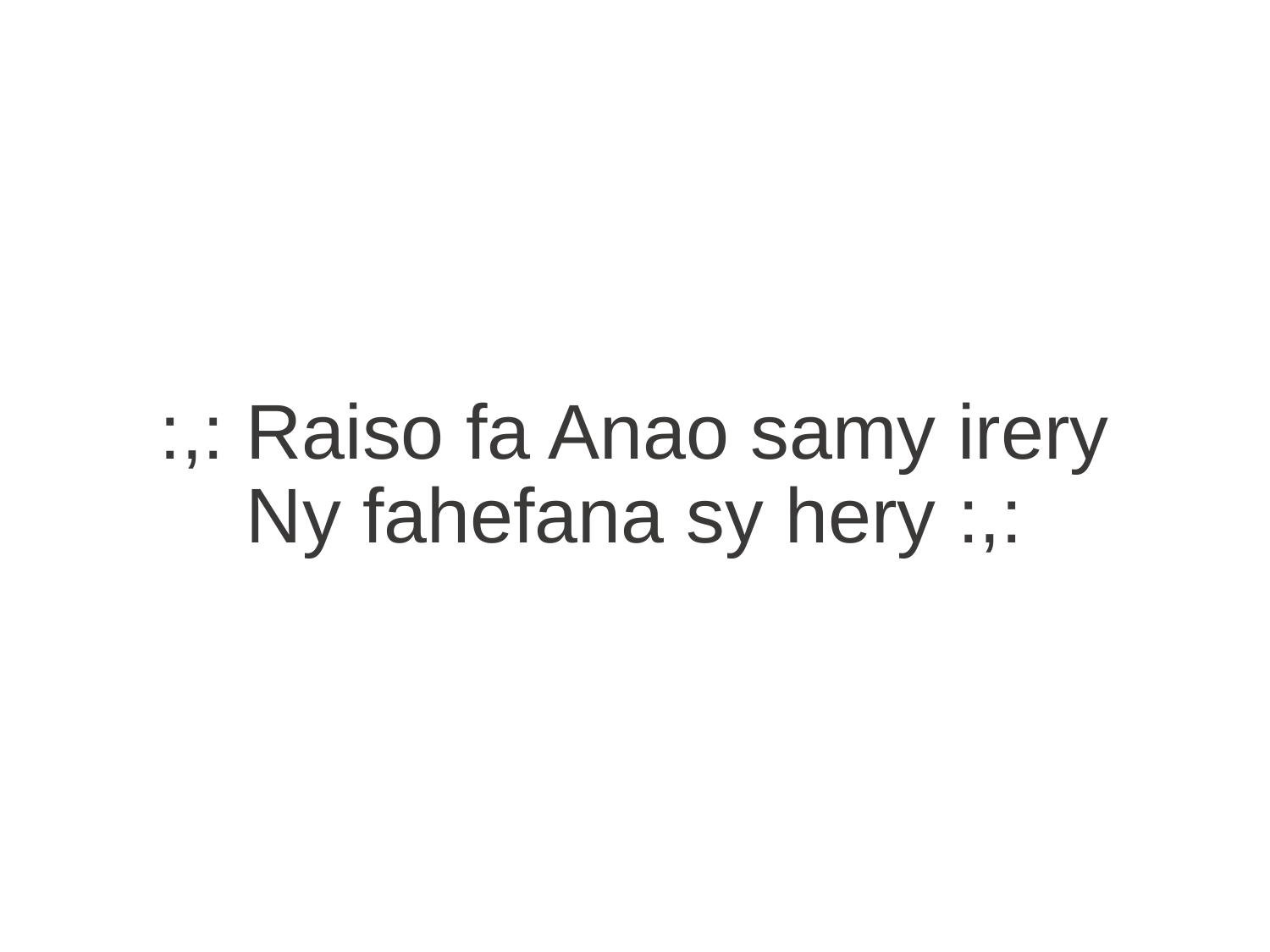

:,: Raiso fa Anao samy irery
Ny fahefana sy hery :,: